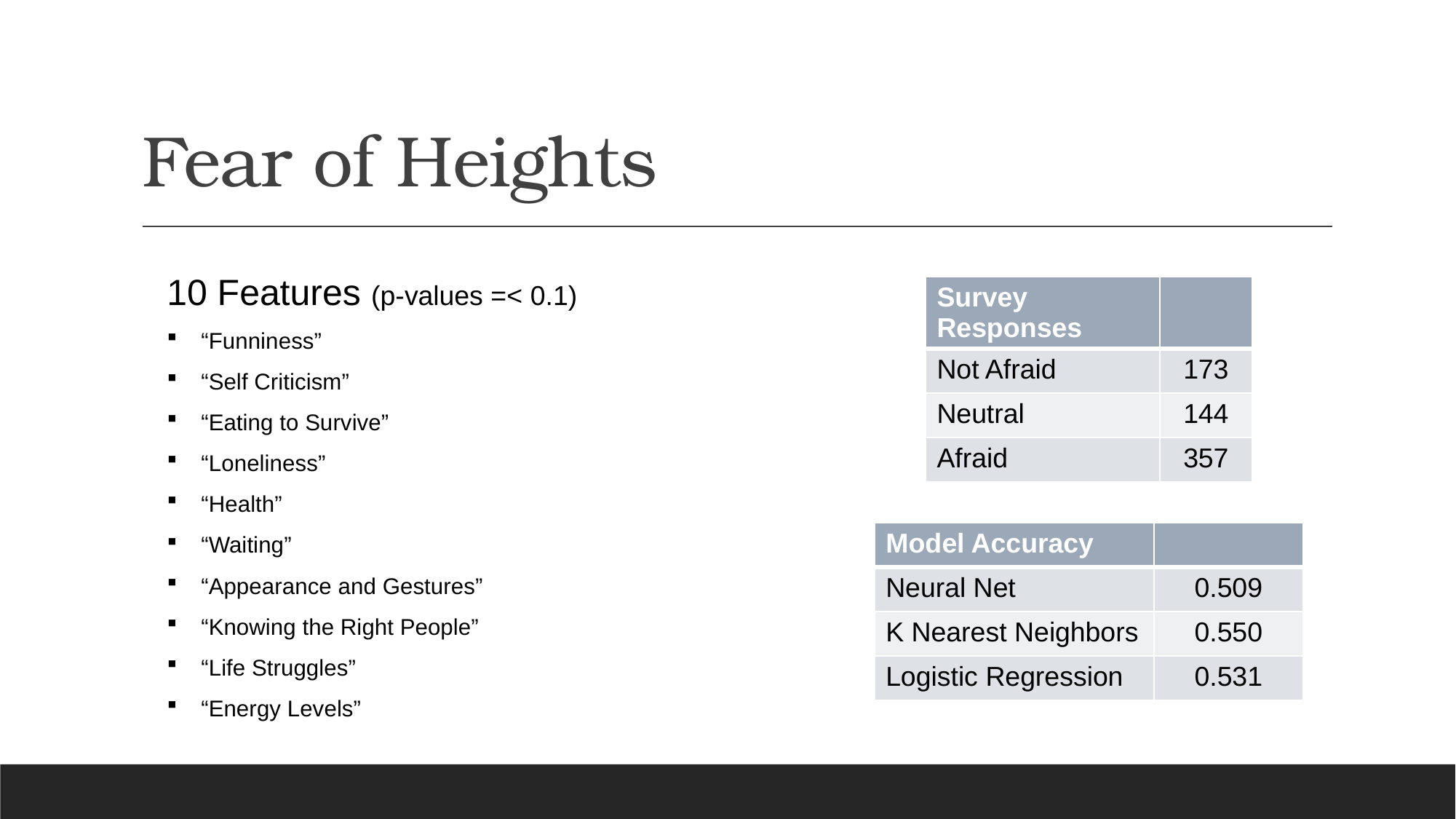

# Fear of Heights
10 Features (p-values =< 0.1)
“Funniness”
“Self Criticism”
“Eating to Survive”
“Loneliness”
“Health”
“Waiting”
“Appearance and Gestures”
“Knowing the Right People”
“Life Struggles”
“Energy Levels”

| Survey Responses |  |
| --- | --- |
| Not Afraid | 173 |
| Neutral | 144 |
| Afraid | 357 |
| Model Accuracy |  |
| --- | --- |
| Neural Net | 0.509 |
| K Nearest Neighbors | 0.550 |
| Logistic Regression | 0.531 |